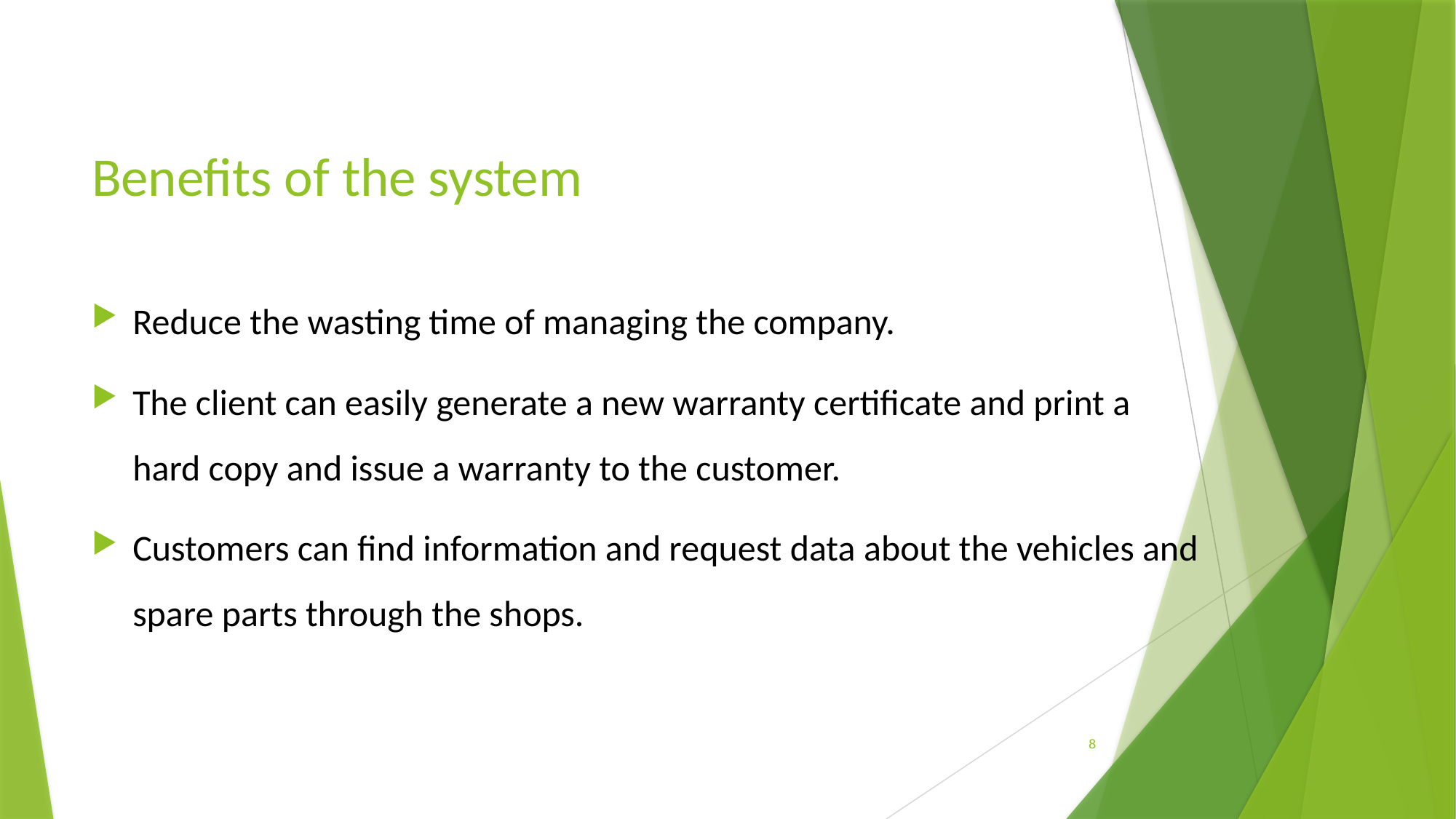

# Benefits of the system
Reduce the wasting time of managing the company.
The client can easily generate a new warranty certificate and print a hard copy and issue a warranty to the customer.
Customers can find information and request data about the vehicles and spare parts through the shops.

8